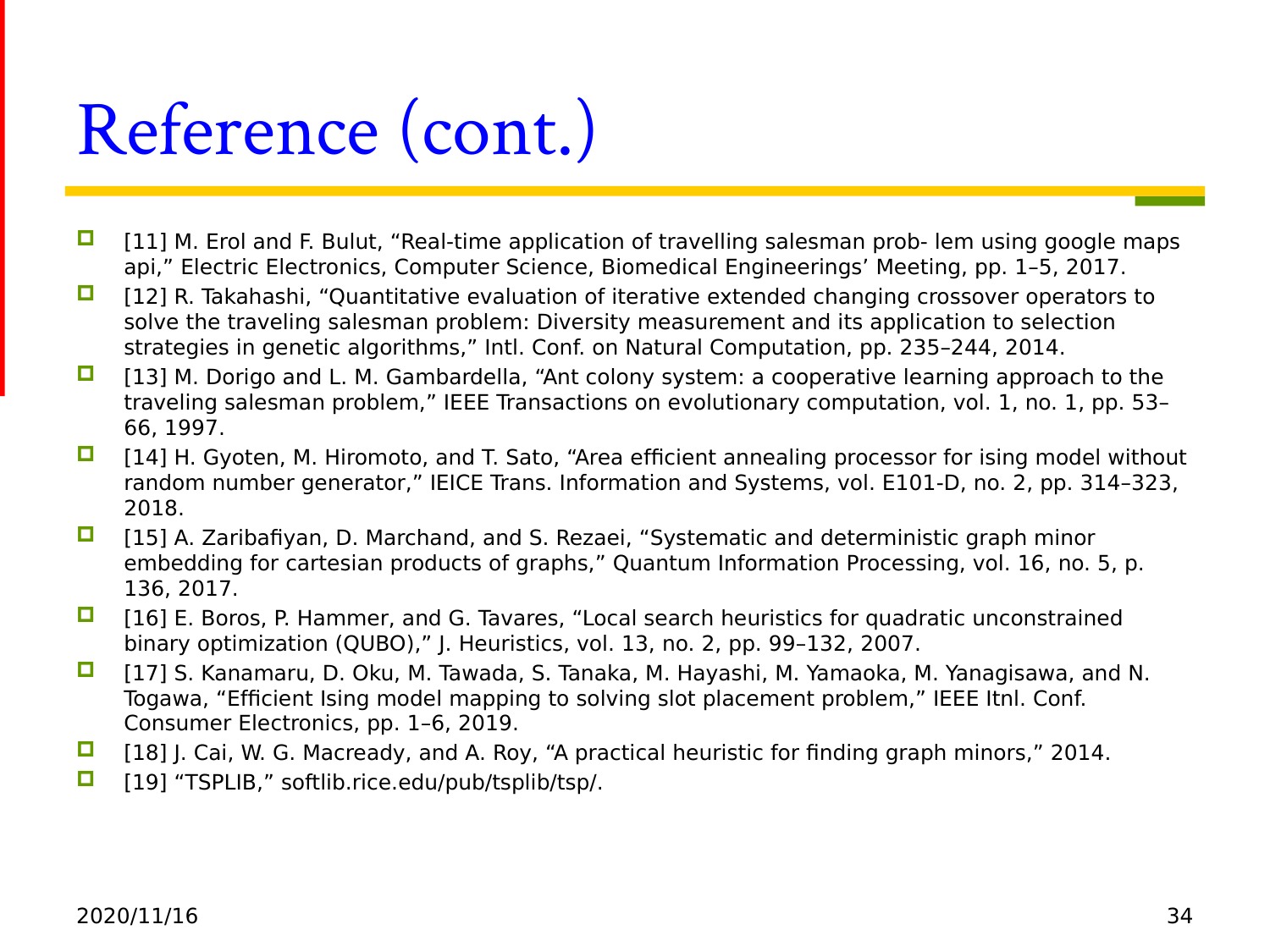

# Reference (cont.)
[11] M. Erol and F. Bulut, “Real-time application of travelling salesman prob- lem using google maps api,” Electric Electronics, Computer Science, Biomedical Engineerings’ Meeting, pp. 1–5, 2017.
[12] R. Takahashi, “Quantitative evaluation of iterative extended changing crossover operators to solve the traveling salesman problem: Diversity measurement and its application to selection strategies in genetic algorithms,” Intl. Conf. on Natural Computation, pp. 235–244, 2014.
[13] M. Dorigo and L. M. Gambardella, “Ant colony system: a cooperative learning approach to the traveling salesman problem,” IEEE Transactions on evolutionary computation, vol. 1, no. 1, pp. 53–66, 1997.
[14] H. Gyoten, M. Hiromoto, and T. Sato, “Area efﬁcient annealing processor for ising model without random number generator,” IEICE Trans. Information and Systems, vol. E101-D, no. 2, pp. 314–323, 2018.
[15] A. Zaribaﬁyan, D. Marchand, and S. Rezaei, “Systematic and deterministic graph minor embedding for cartesian products of graphs,” Quantum Information Processing, vol. 16, no. 5, p. 136, 2017.
[16] E. Boros, P. Hammer, and G. Tavares, “Local search heuristics for quadratic unconstrained binary optimization (QUBO),” J. Heuristics, vol. 13, no. 2, pp. 99–132, 2007.
[17] S. Kanamaru, D. Oku, M. Tawada, S. Tanaka, M. Hayashi, M. Yamaoka, M. Yanagisawa, and N. Togawa, “Efﬁcient Ising model mapping to solving slot placement problem,” IEEE Itnl. Conf. Consumer Electronics, pp. 1–6, 2019.
[18] J. Cai, W. G. Macready, and A. Roy, “A practical heuristic for ﬁnding graph minors,” 2014.
[19] “TSPLIB,” softlib.rice.edu/pub/tsplib/tsp/.
2020/11/16
34